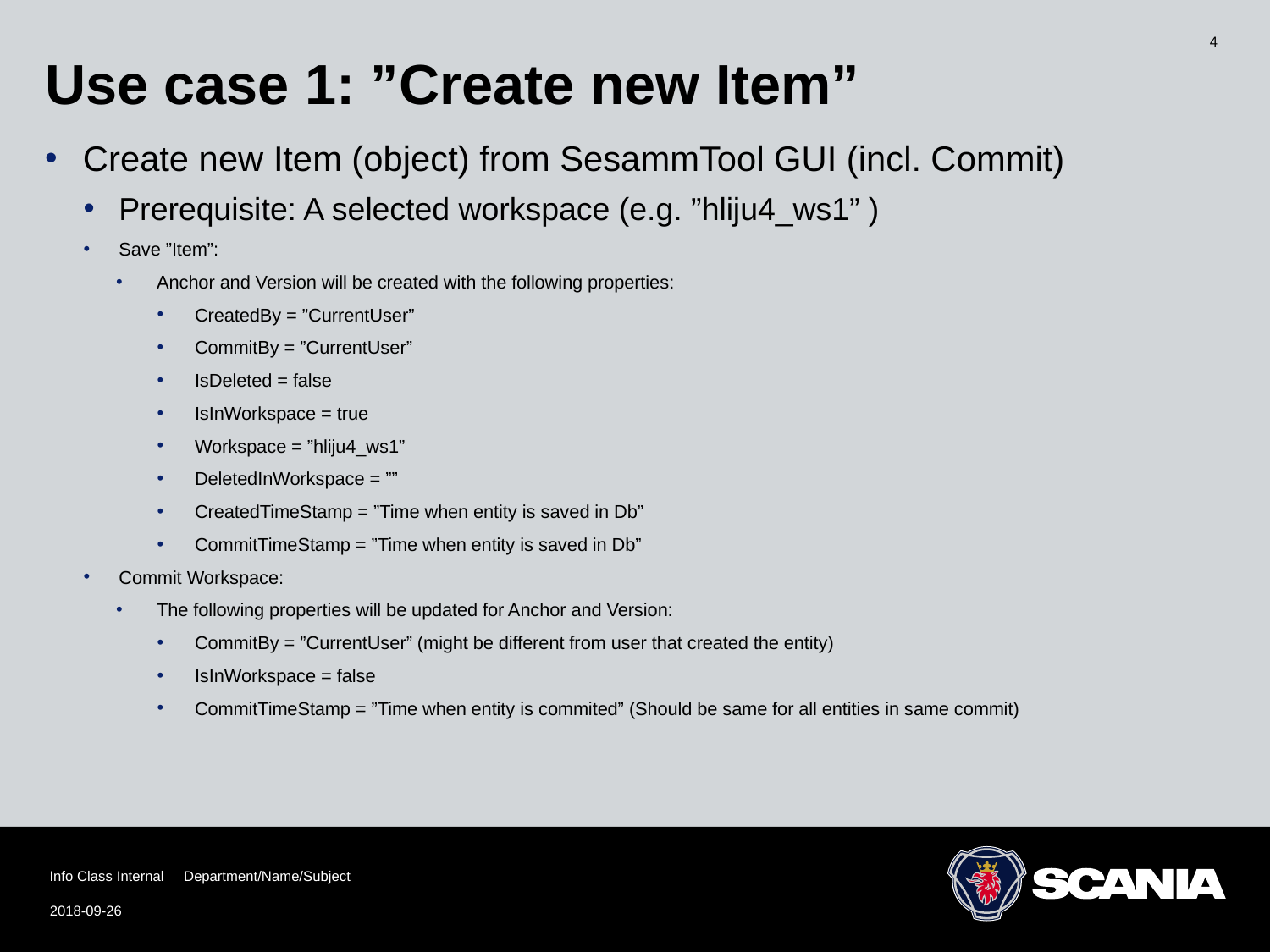

# Use case 1: ”Create new Item”
4
Create new Item (object) from SesammTool GUI (incl. Commit)
Prerequisite: A selected workspace (e.g. ”hliju4_ws1” )
Save ”Item”:
Anchor and Version will be created with the following properties:
CreatedBy = ”CurrentUser”
CommitBy = ”CurrentUser”
IsDeleted = false
IsInWorkspace = true
Workspace = ”hliju4_ws1”
DeletedInWorkspace = ””
CreatedTimeStamp = ”Time when entity is saved in Db”
CommitTimeStamp = ”Time when entity is saved in Db”
Commit Workspace:
The following properties will be updated for Anchor and Version:
CommitBy = ”CurrentUser” (might be different from user that created the entity)
IsInWorkspace = false
CommitTimeStamp = ”Time when entity is commited” (Should be same for all entities in same commit)

Info Class Internal     Department/Name/Subject
2018-09-26